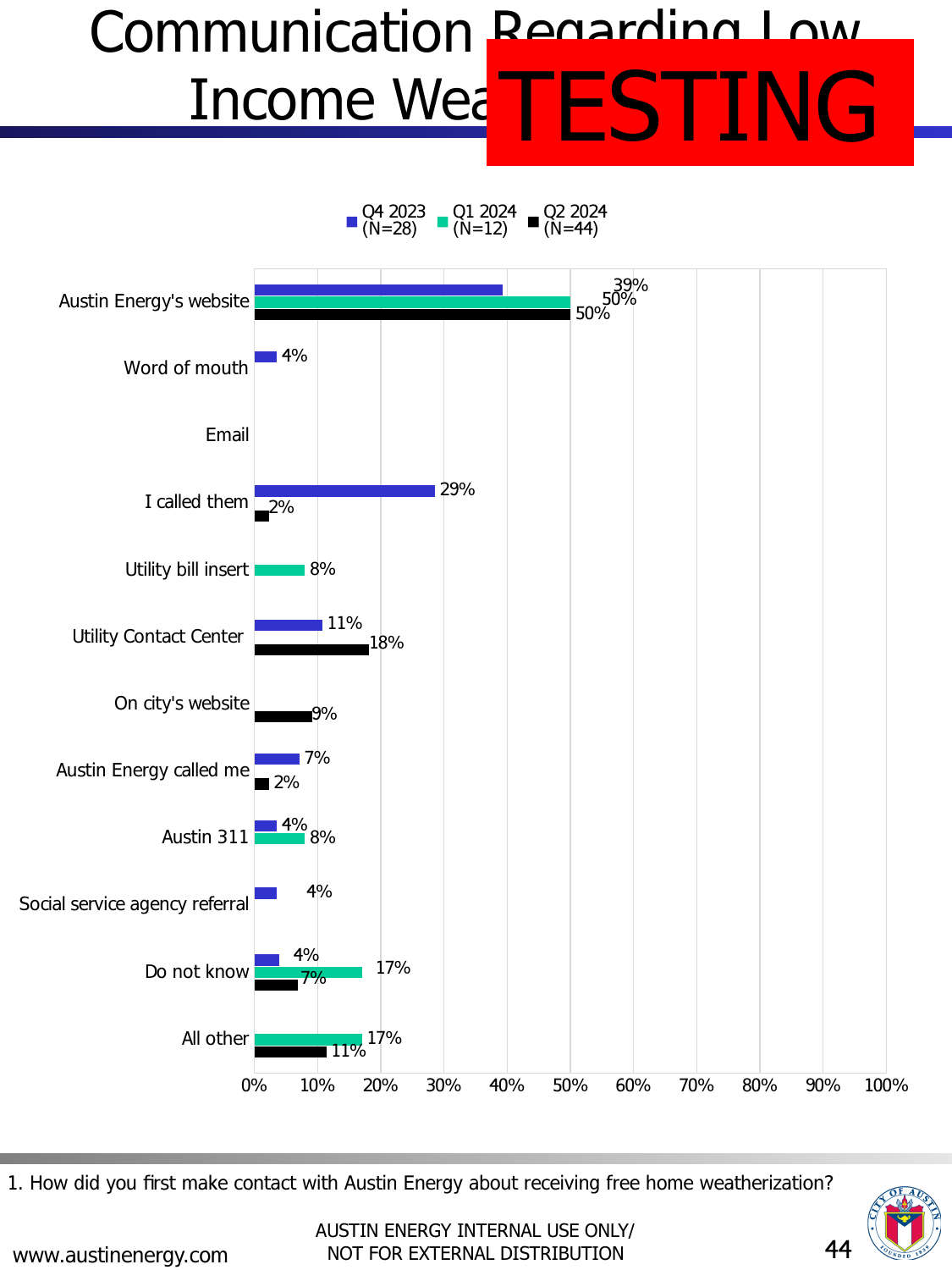

# Communication Regarding Low Income Weatherization
TESTING

### Chart

| Category | Q2 2024
(N=44) | Q1 2024
(N=12) | Q4 2023
(N=28) |
|---|---|---|---|
| All other | 0.11363636363636363 | 0.17 | None |
| Do not know | 0.06818181818181818 | 0.17 | 0.04 |
| Social service agency referral | None | None | 0.03571428571428571 |
| Austin 311 | None | 0.08 | 0.03571428571428571 |
| Austin Energy called me | 0.02272727272727273 | None | 0.07142857142857142 |
| On city's website | 0.09090909090909093 | None | None |
| Utility Contact Center  | 0.18181818181818185 | None | 0.10714285714285714 |
| Utility bill insert | None | 0.08 | None |
| I called them | 0.02272727272727273 | None | 0.2857142857142857 |
| Email | None | None | None |
| Word of mouth | None | None | 0.03571428571428571 |
| Austin Energy's website | 0.5 | 0.5 | 0.39285714285714285 |
1. How did you first make contact with Austin Energy about receiving free home weatherization?
44